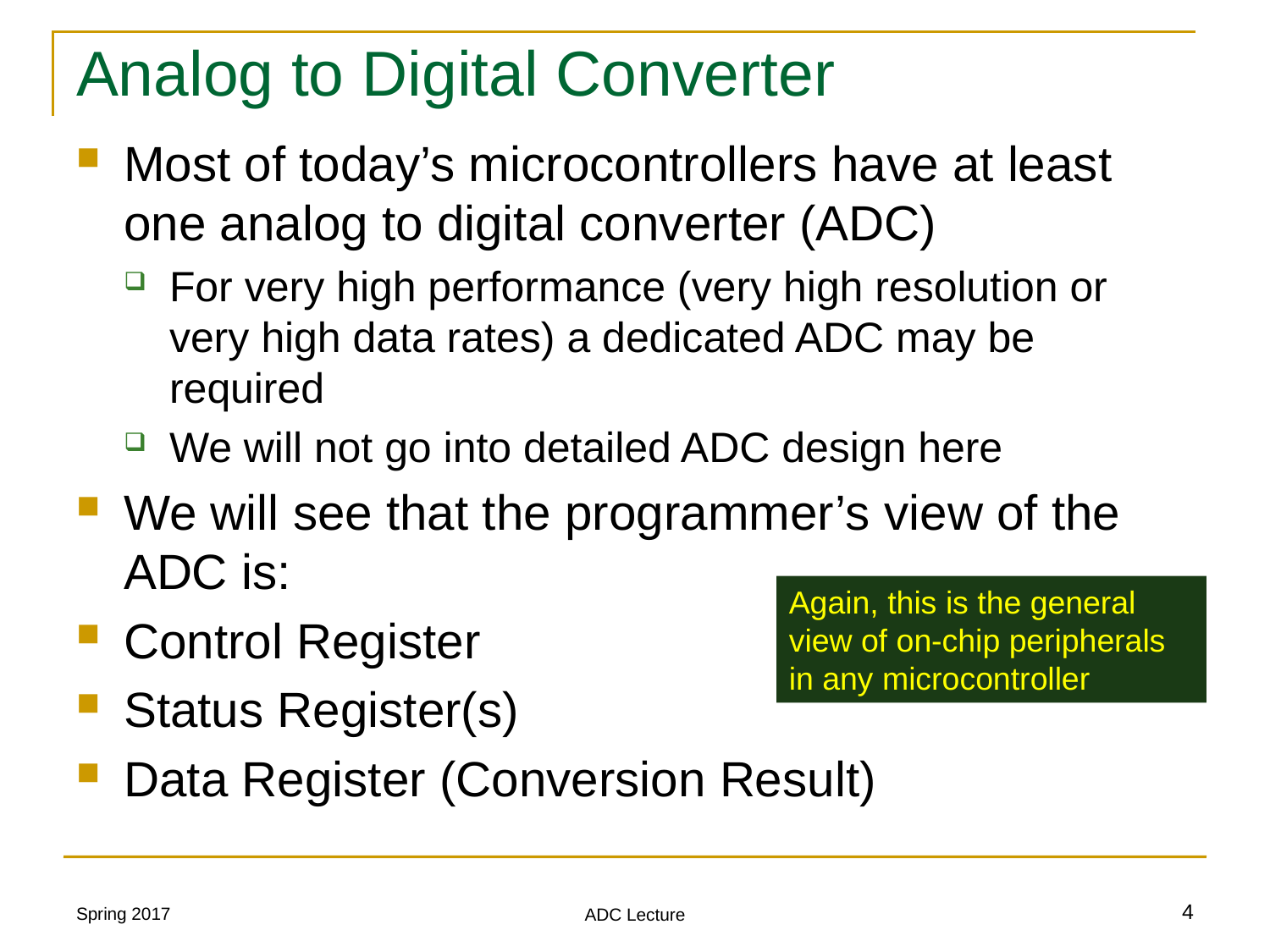

# Analog to Digital Converter
Most of today’s microcontrollers have at least one analog to digital converter (ADC)
For very high performance (very high resolution or very high data rates) a dedicated ADC may be required
We will not go into detailed ADC design here
We will see that the programmer’s view of the ADC is:
Control Register
Status Register(s)
Data Register (Conversion Result)
Again, this is the general view of on-chip peripherals in any microcontroller
Spring 2017
4
ADC Lecture